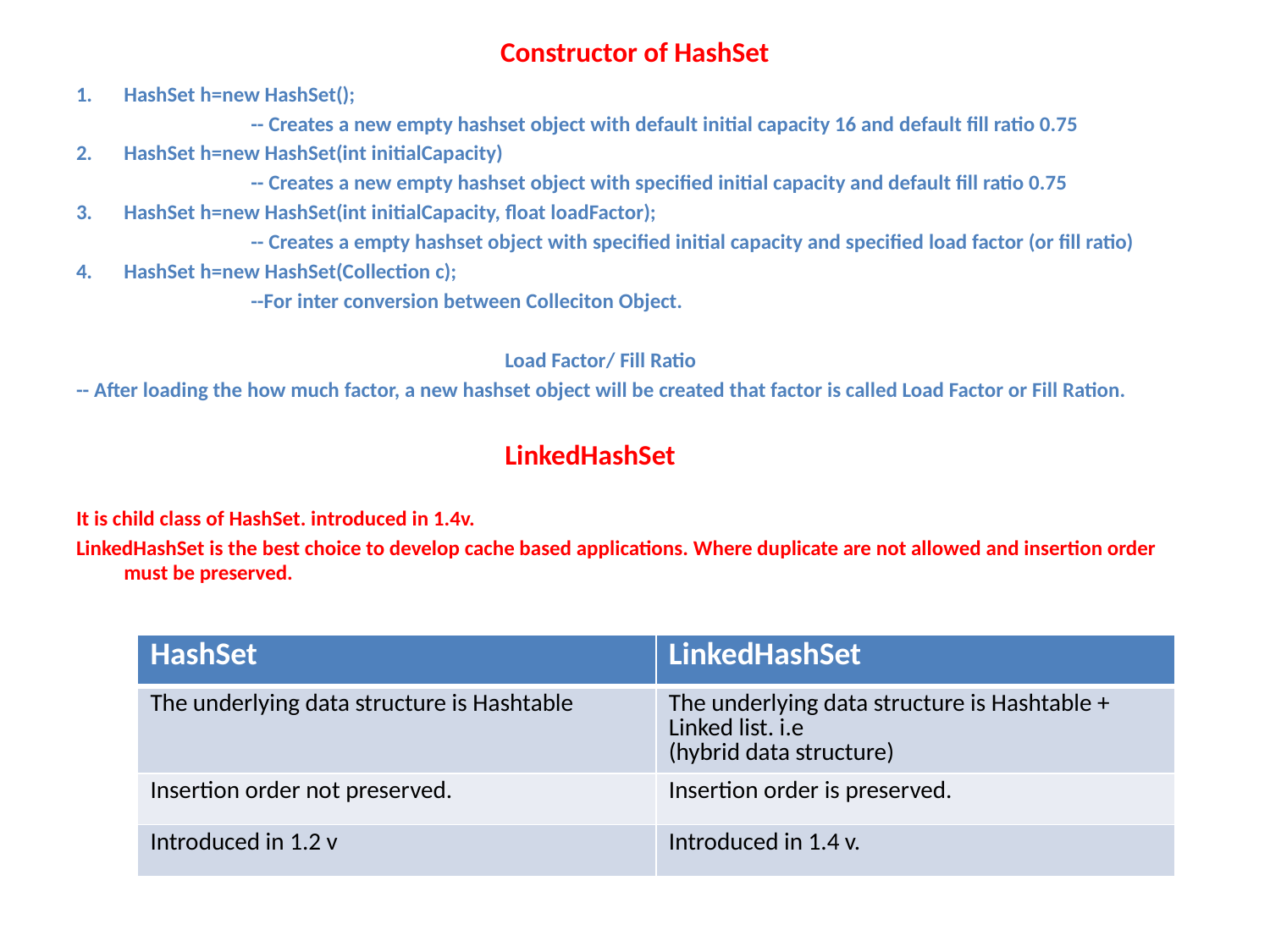

# Constructor of HashSet
HashSet h=new HashSet();
		-- Creates a new empty hashset object with default initial capacity 16 and default fill ratio 0.75
HashSet h=new HashSet(int initialCapacity)
		-- Creates a new empty hashset object with specified initial capacity and default fill ratio 0.75
HashSet h=new HashSet(int initialCapacity, float loadFactor);
		-- Creates a empty hashset object with specified initial capacity and specified load factor (or fill ratio)
HashSet h=new HashSet(Collection c);
		--For inter conversion between Colleciton Object.

				Load Factor/ Fill Ratio
-- After loading the how much factor, a new hashset object will be created that factor is called Load Factor or Fill Ration.

				LinkedHashSet

It is child class of HashSet. introduced in 1.4v.
LinkedHashSet is the best choice to develop cache based applications. Where duplicate are not allowed and insertion order must be preserved.

| HashSet | LinkedHashSet |
| --- | --- |
| The underlying data structure is Hashtable | The underlying data structure is Hashtable + Linked list. i.e (hybrid data structure) |
| Insertion order not preserved. | Insertion order is preserved. |
| Introduced in 1.2 v | Introduced in 1.4 v. |